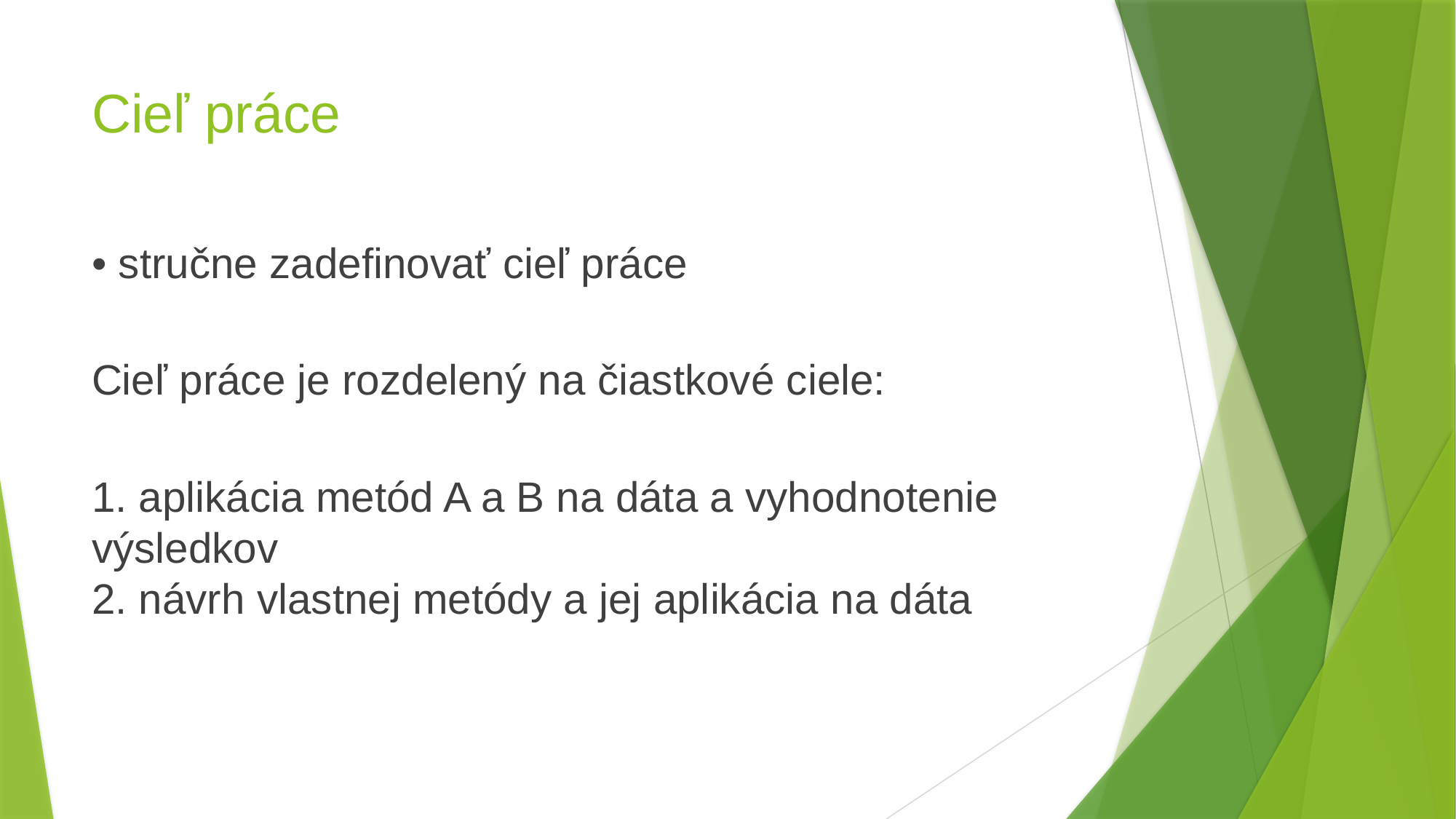

# Cieľ práce
• stručne zadefinovať cieľ práce
Cieľ práce je rozdelený na čiastkové ciele:
1. aplikácia metód A a B na dáta a vyhodnotenie výsledkov
2. návrh vlastnej metódy a jej aplikácia na dáta